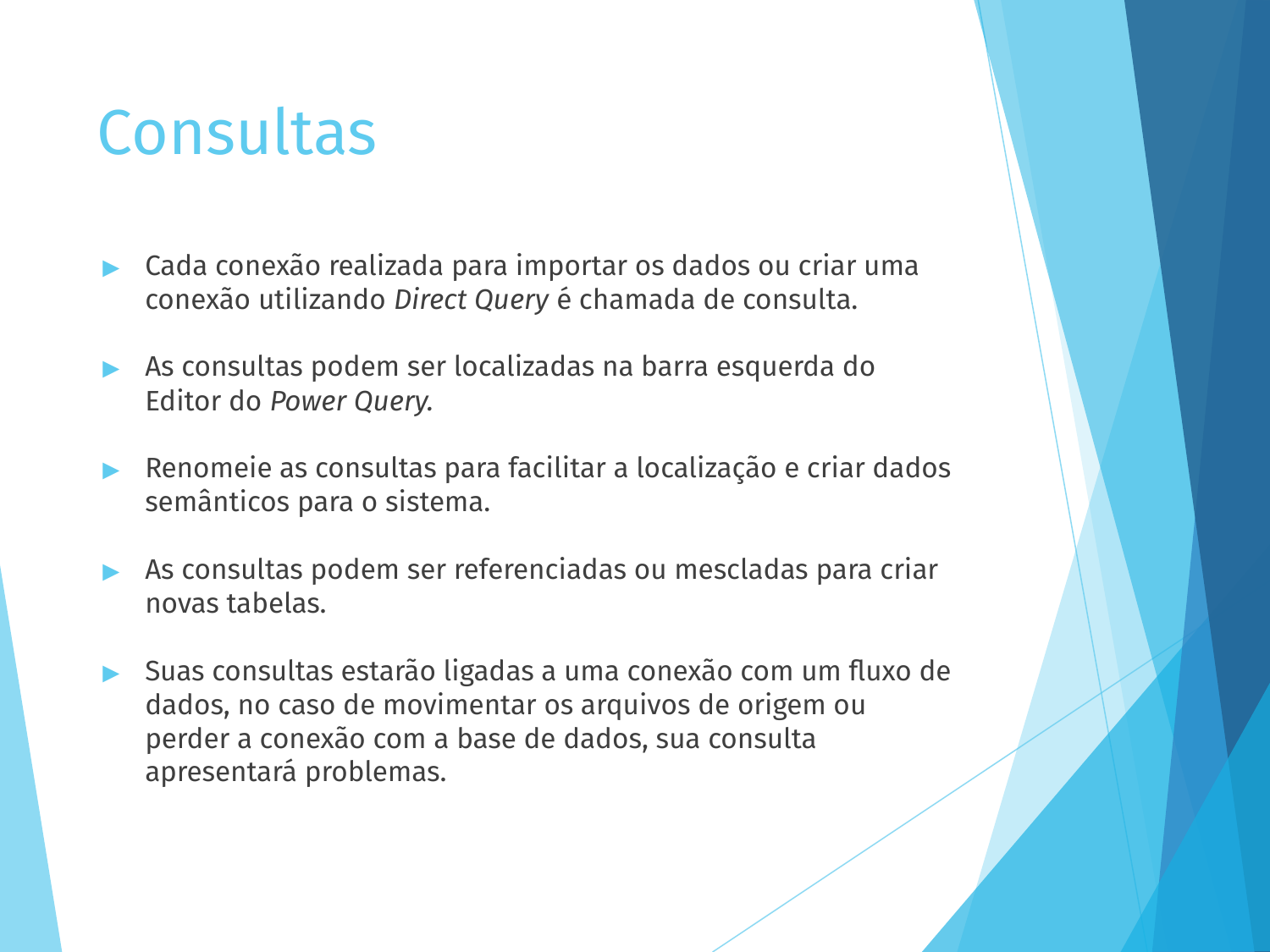

# Consultas

Cada conexão realizada para importar os dados ou criar uma conexão utilizando Direct Query é chamada de consulta.
As consultas podem ser localizadas na barra esquerda do Editor do Power Query.
Renomeie as consultas para facilitar a localização e criar dados semânticos para o sistema.
As consultas podem ser referenciadas ou mescladas para criar novas tabelas.
Suas consultas estarão ligadas a uma conexão com um fluxo de dados, no caso de movimentar os arquivos de origem ou perder a conexão com a base de dados, sua consulta apresentará problemas.